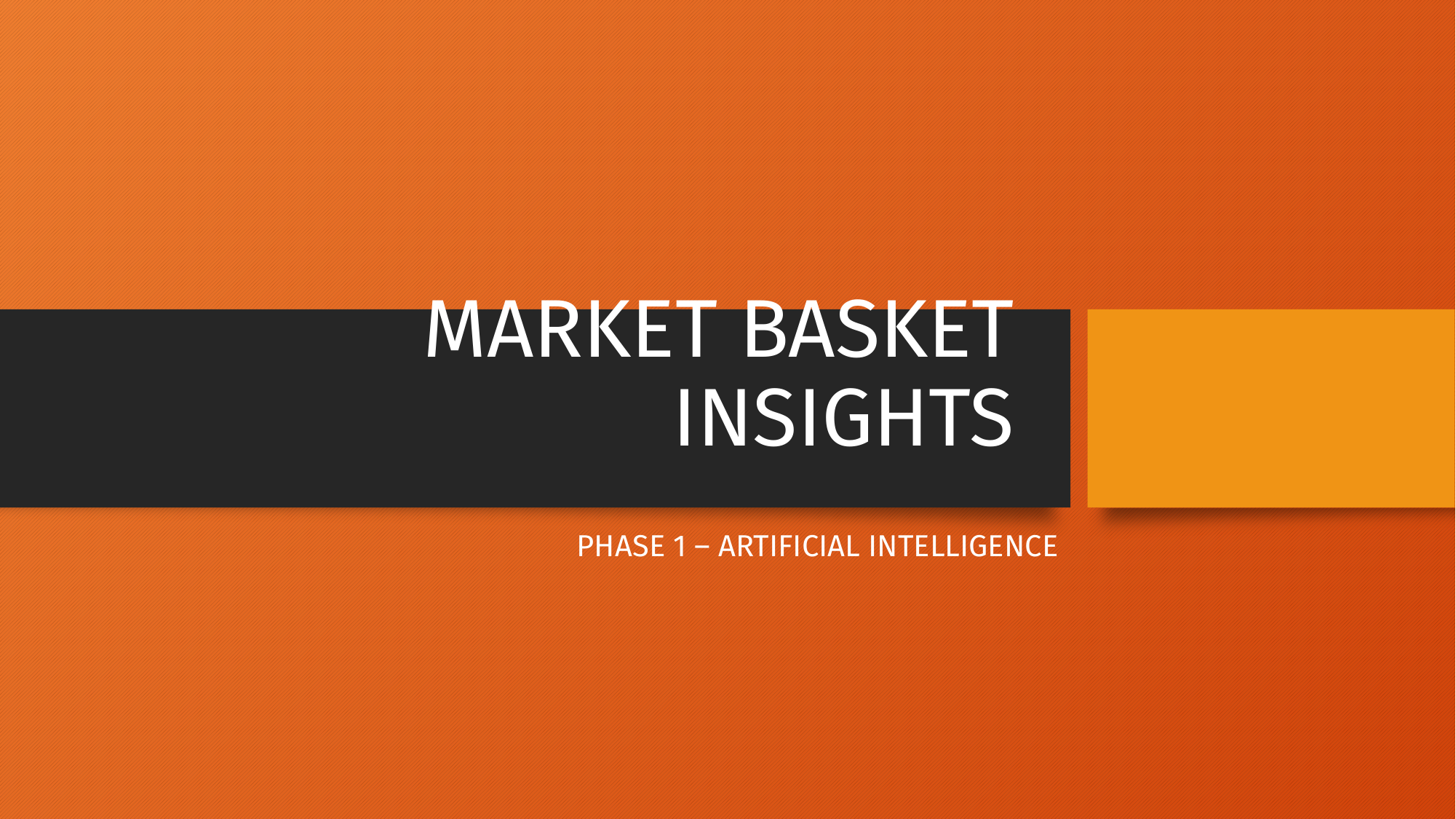

# MARKET BASKET INSIGHTS
PHASE 1 – ARTIFICIAL INTELLIGENCE